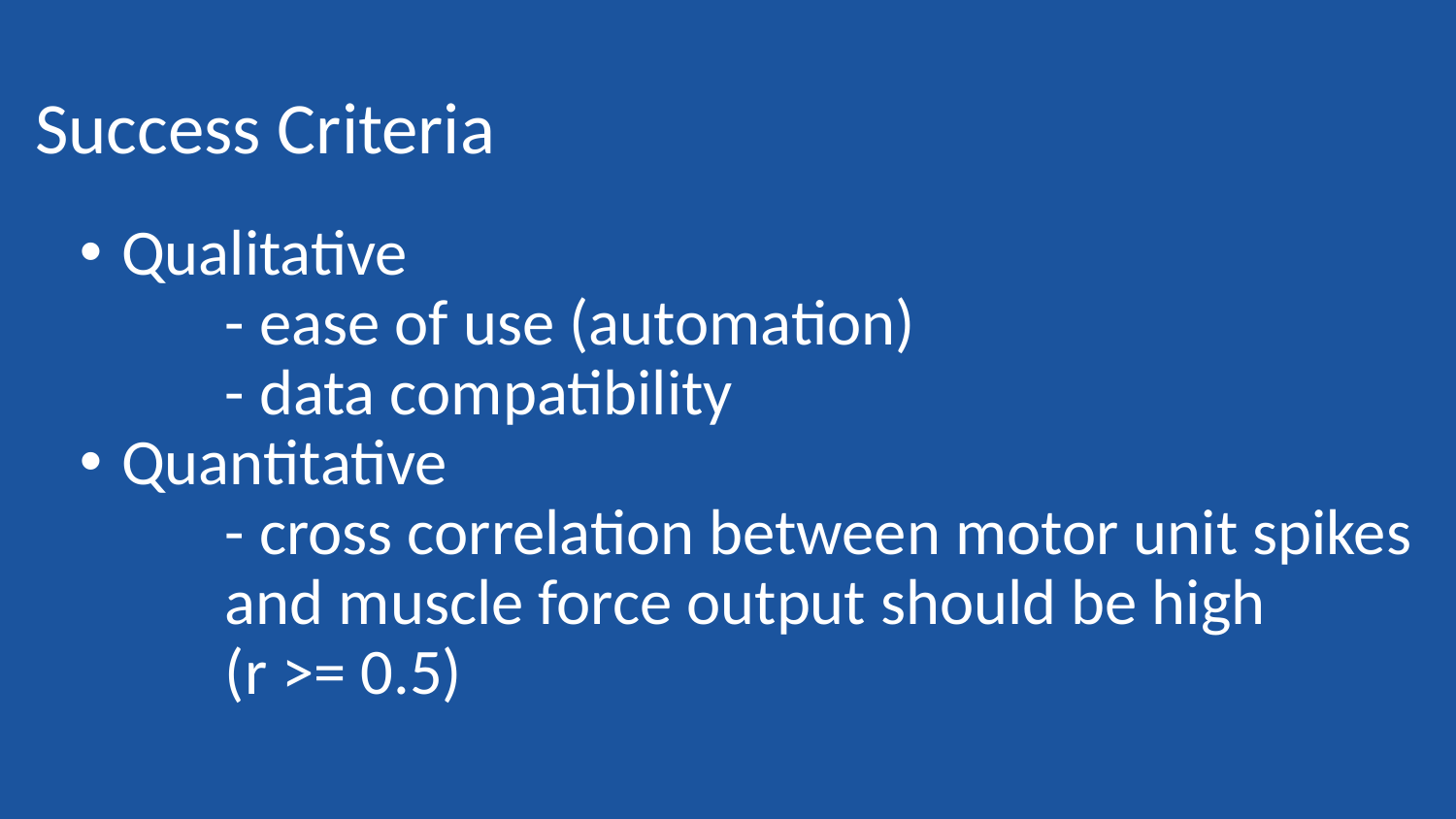

# Success Criteria
 Qualitative
	- ease of use (automation)
	- data compatibility
 Quantitative
	- cross correlation between motor unit spikes
          and muscle force output should be high
          (r >= 0.5)